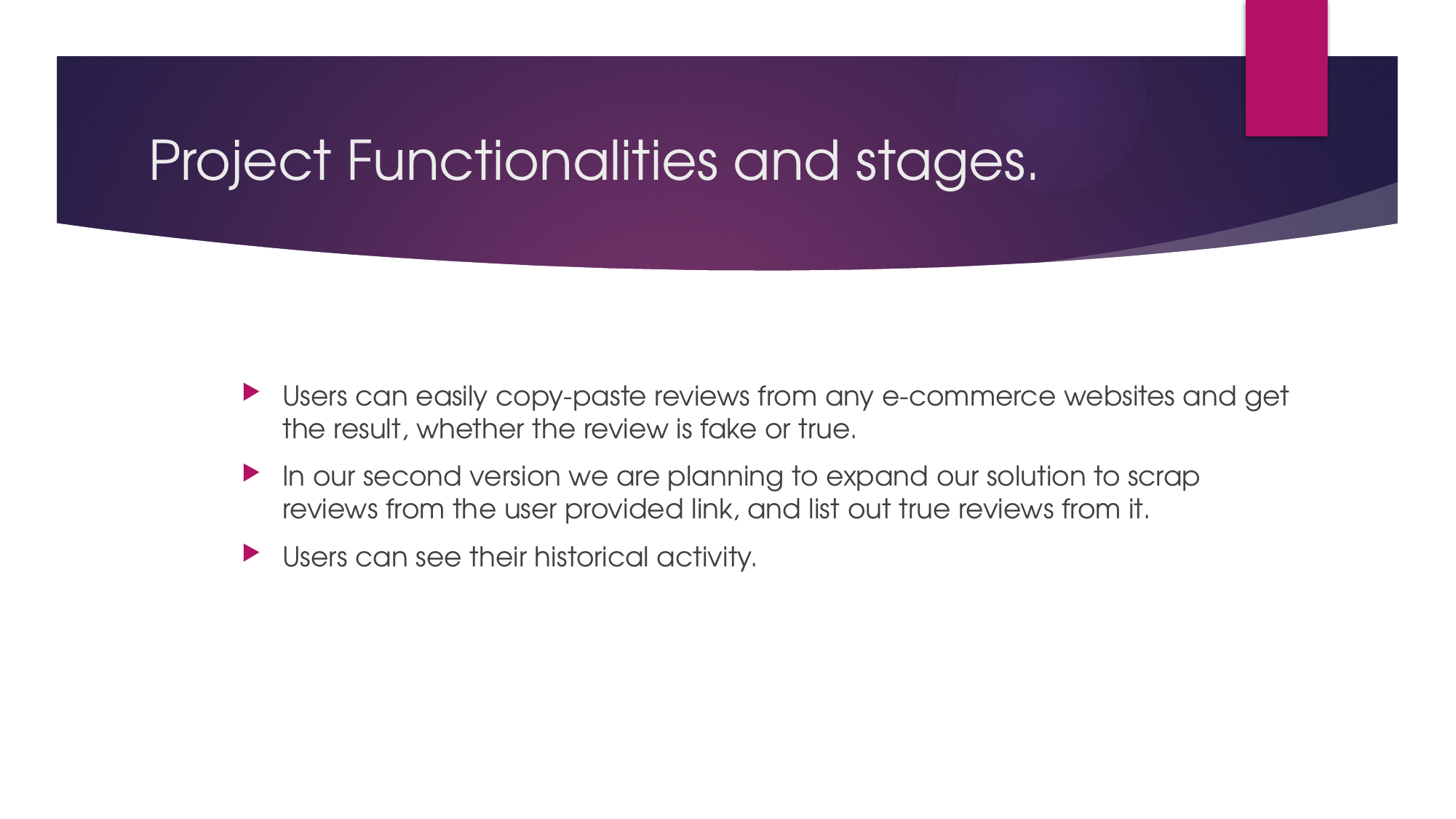

# Project Functionalities and stages.
Users can easily copy-paste reviews from any e-commerce websites and get the result, whether the review is fake or true.
In our second version we are planning to expand our solution to scrap reviews from the user provided link, and list out true reviews from it.
Users can see their historical activity.